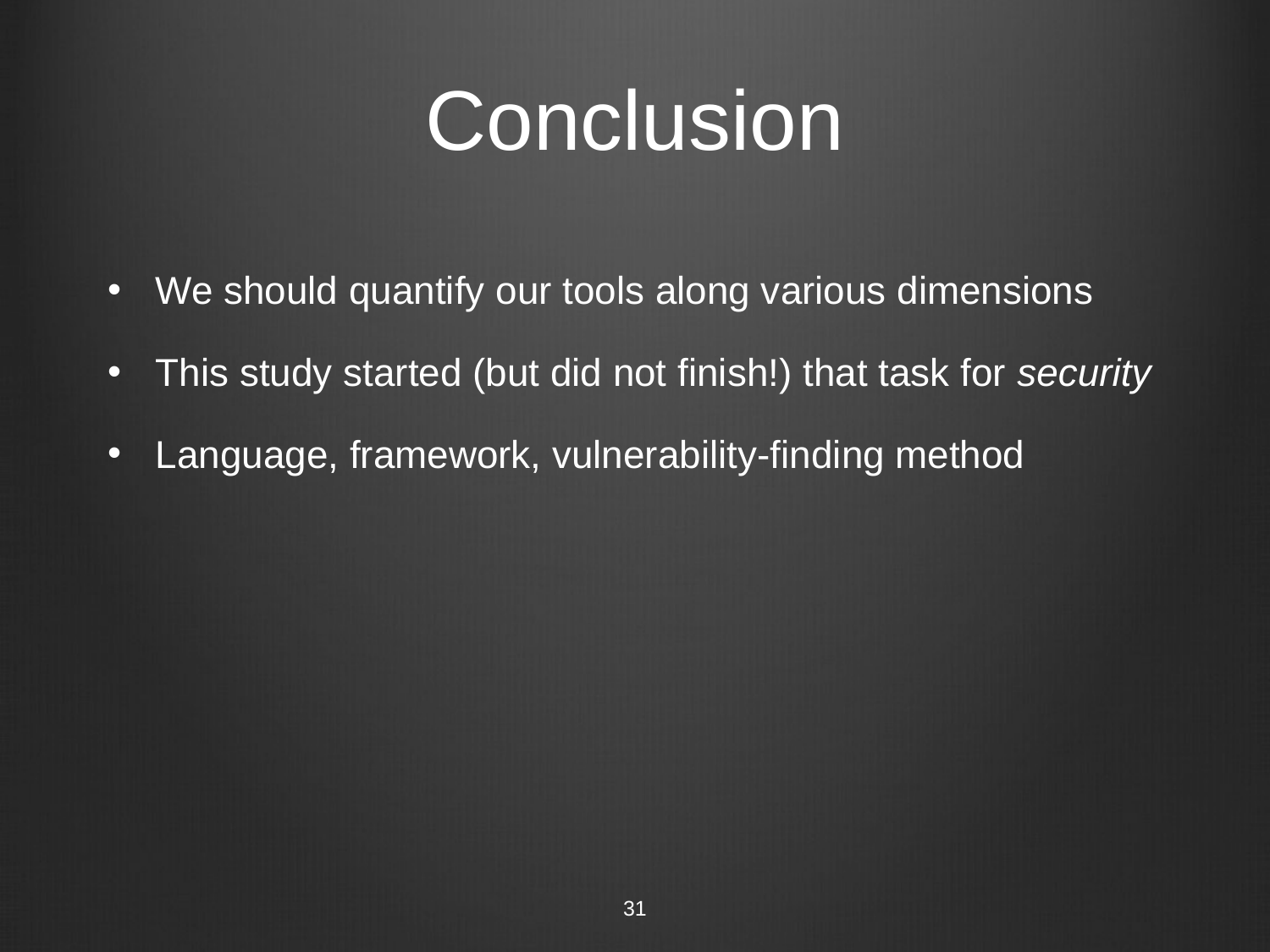

# Conclusion
We should quantify our tools along various dimensions
This study started (but did not finish!) that task for security
Language, framework, vulnerability-finding method

31